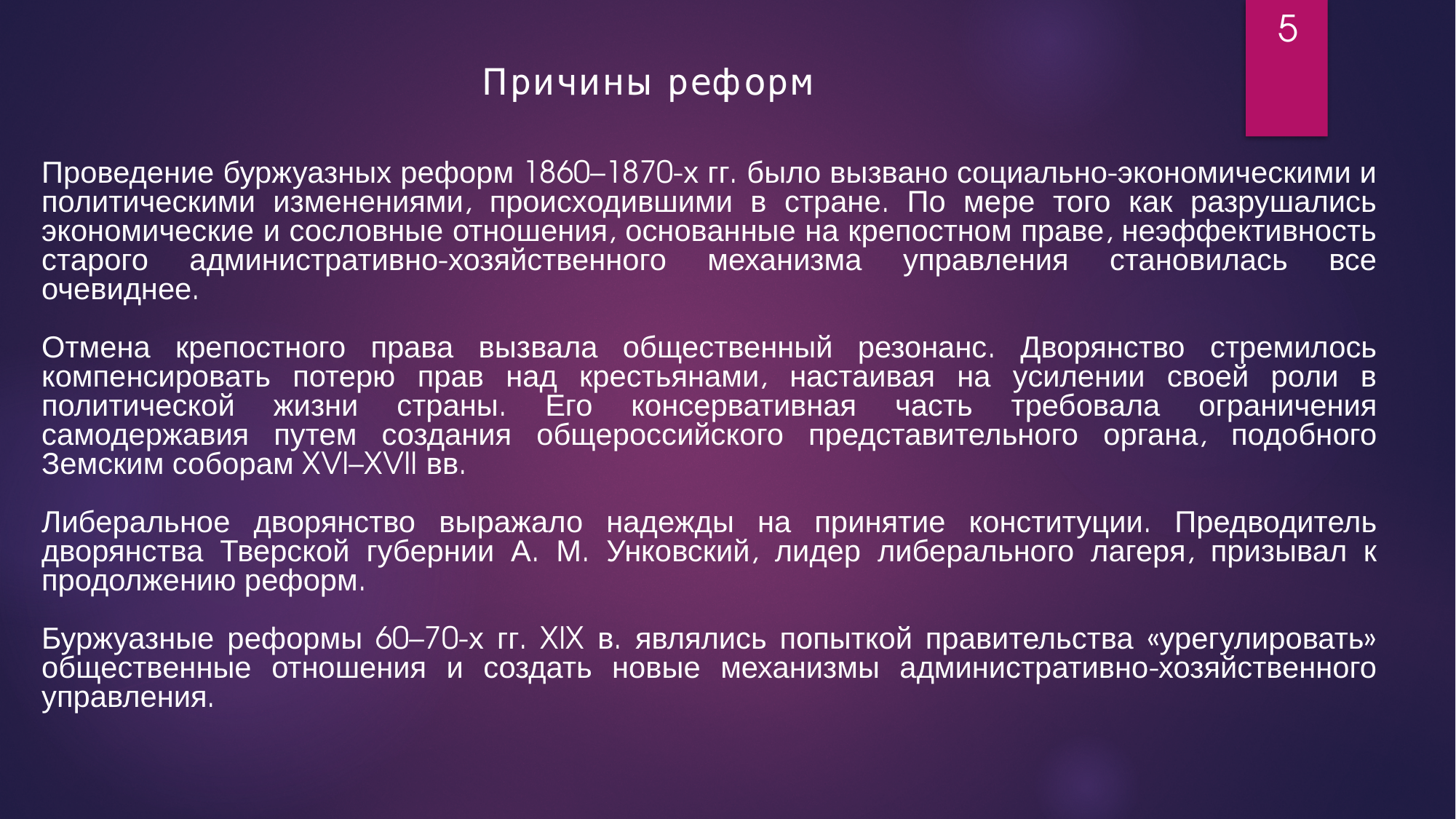

5
Причины реформ
Проведение буржуазных реформ 1860–1870-х гг. было вызвано социально-экономическими и политическими изменениями, происходившими в стране. По мере того как разрушались экономические и сословные отношения, основанные на крепостном праве, неэффективность старого административно-хозяйственного механизма управления становилась все очевиднее.

Отмена крепостного права вызвала общественный резонанс. Дворянство стремилось компенсировать потерю прав над крестьянами, настаивая на усилении своей роли в политической жизни страны. Его консервативная часть требовала ограничения самодержавия путем создания общероссийского представительного органа, подобного Земским соборам XVI–XVII вв.

Либеральное дворянство выражало надежды на принятие конституции. Предводитель дворянства Тверской губернии А. М. Унковский, лидер либерального лагеря, призывал к продолжению реформ.

Буржуазные реформы 60–70-х гг. XIX в. являлись попыткой правительства «урегулировать» общественные отношения и создать новые механизмы административно-хозяйственного управления.